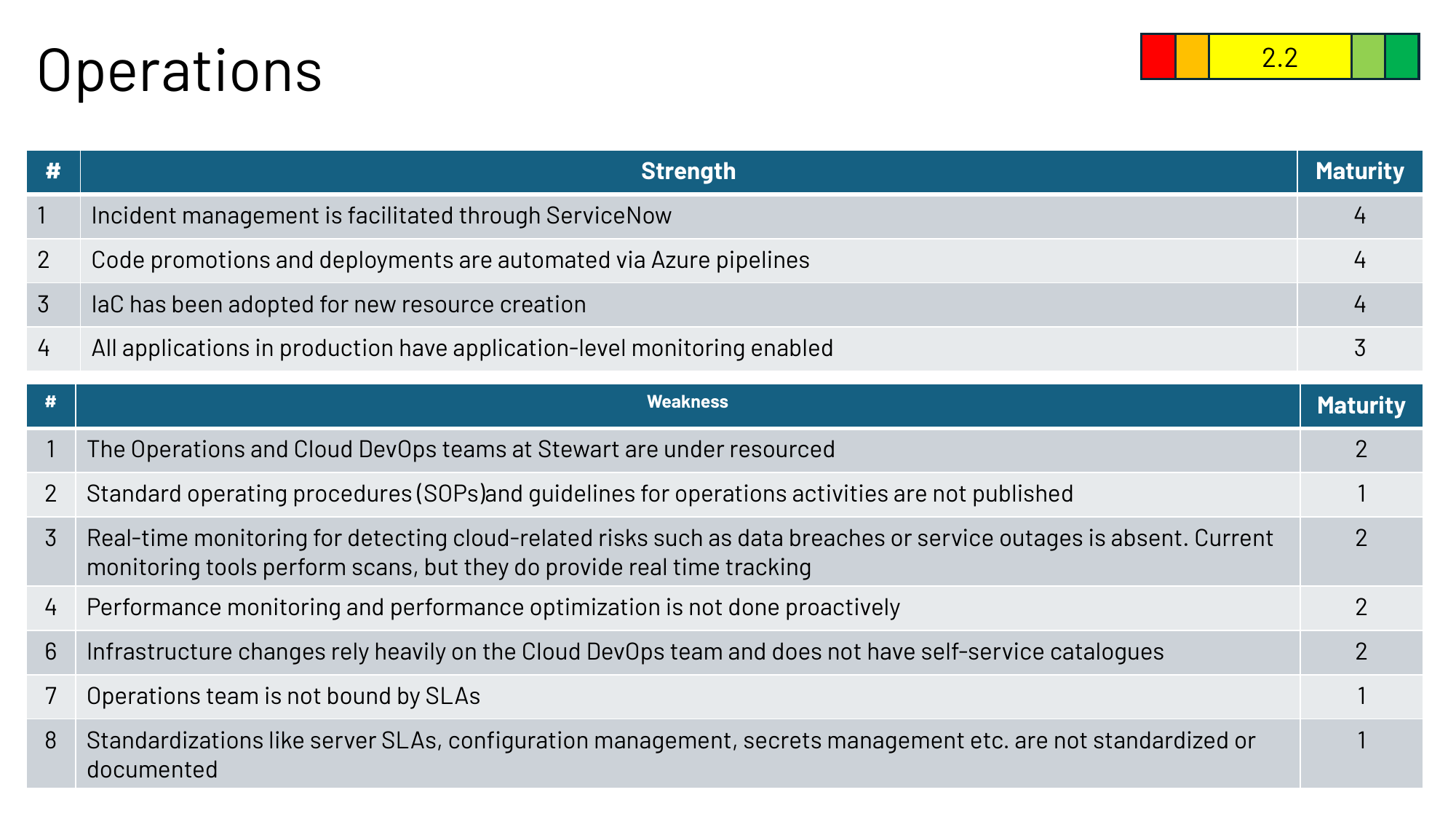

# Operations

2.2

| # | Strength | Maturity |
| --- | --- | --- |
| 1 | Incident management is facilitated through ServiceNow | 4 |
| 2 | Code promotions and deployments are automated via Azure pipelines | 4 |
| 3 | IaC has been adopted for new resource creation | 4 |
| 4 | All applications in production have application-level monitoring enabled | 3 |
| # | Weakness | Maturity |
| --- | --- | --- |
| 1 | The Operations and Cloud DevOps teams at Stewart are under resourced | 2 |
| 2 | Standard operating procedures (SOPs)and guidelines for operations activities are not published | 1 |
| 3 | Real-time monitoring for detecting cloud-related risks such as data breaches or service outages is absent. Current monitoring tools perform scans, but they do provide real time tracking | 2 |
| 4 | Performance monitoring and performance optimization is not done proactively | 2 |
| 6 | Infrastructure changes rely heavily on the Cloud DevOps team and does not have self-service catalogues | 2 |
| 7 | Operations team is not bound by SLAs | 1 |
| 8 | Standardizations like server SLAs, configuration management, secrets management etc. are not standardized or documented | 1 |